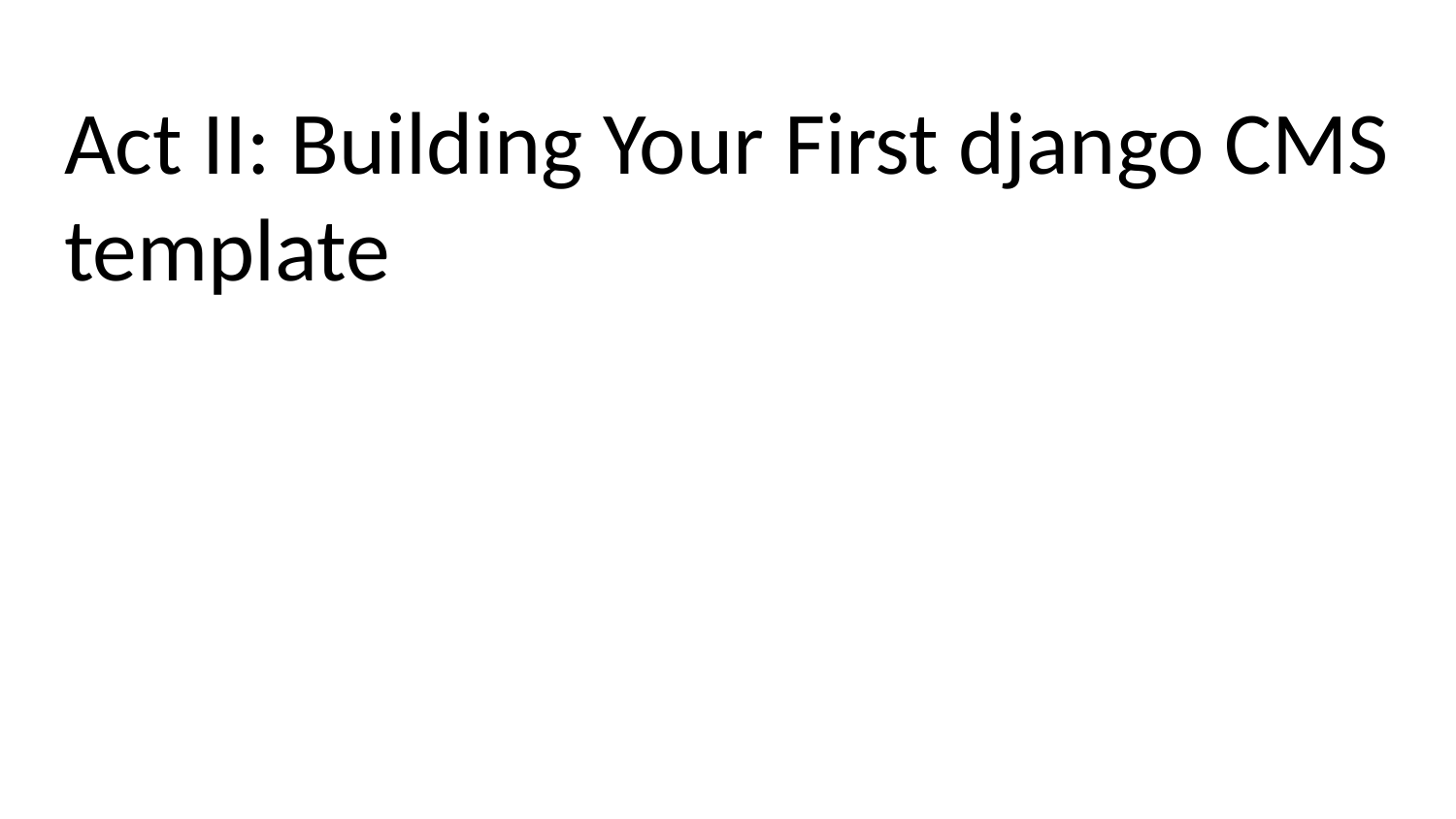

# Act II: Building Your First django CMS template